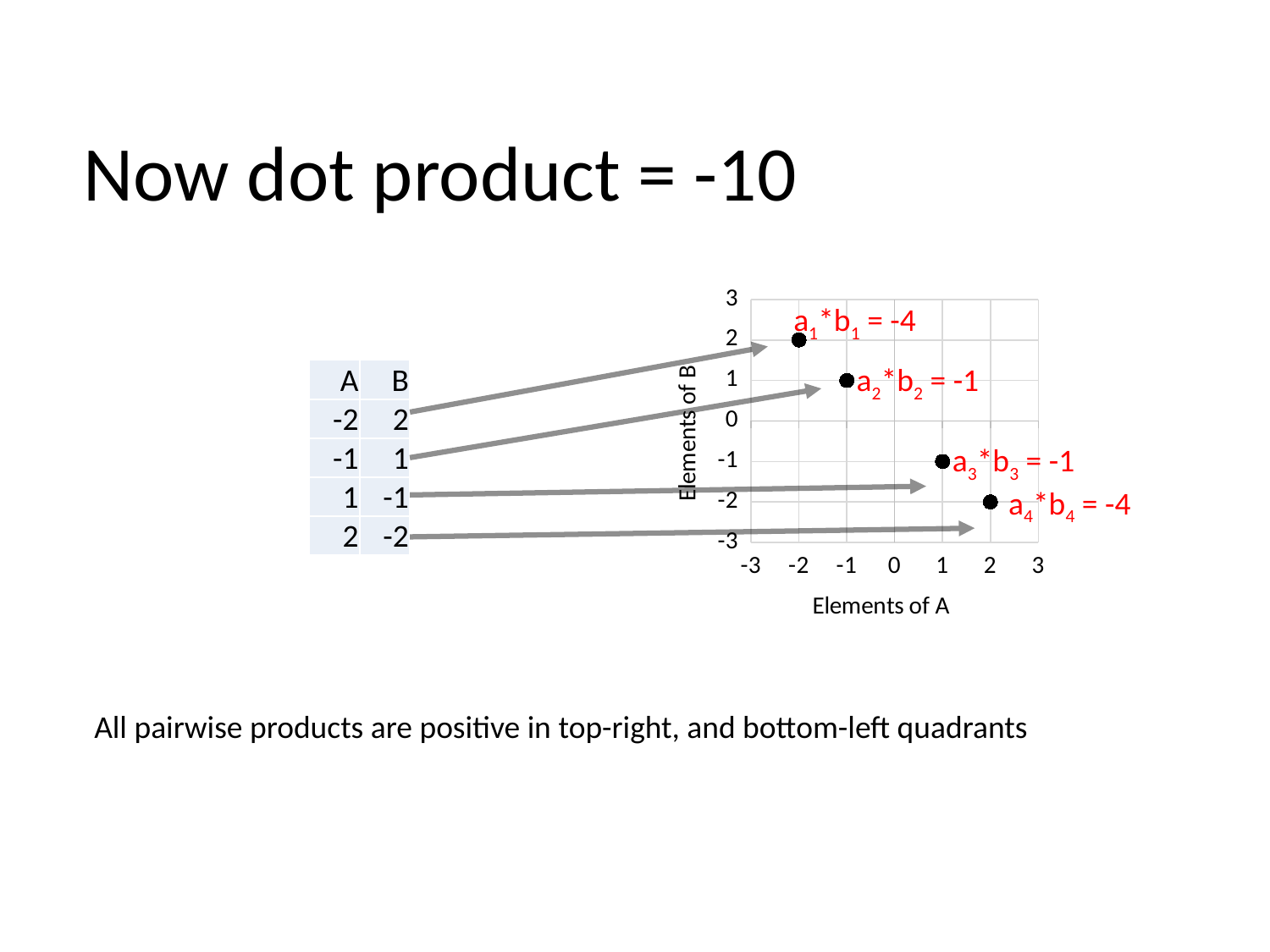

# Now dot product = -10

### Chart

| Category |  |
|---|---|
a1*b1 = -4
a2*b2 = -1
| A | B |
| --- | --- |
| -2 | 2 |
| -1 | 1 |
| 1 | -1 |
| 2 | -2 |
a3*b3 = -1
a4*b4 = -4
All pairwise products are positive in top-right, and bottom-left quadrants